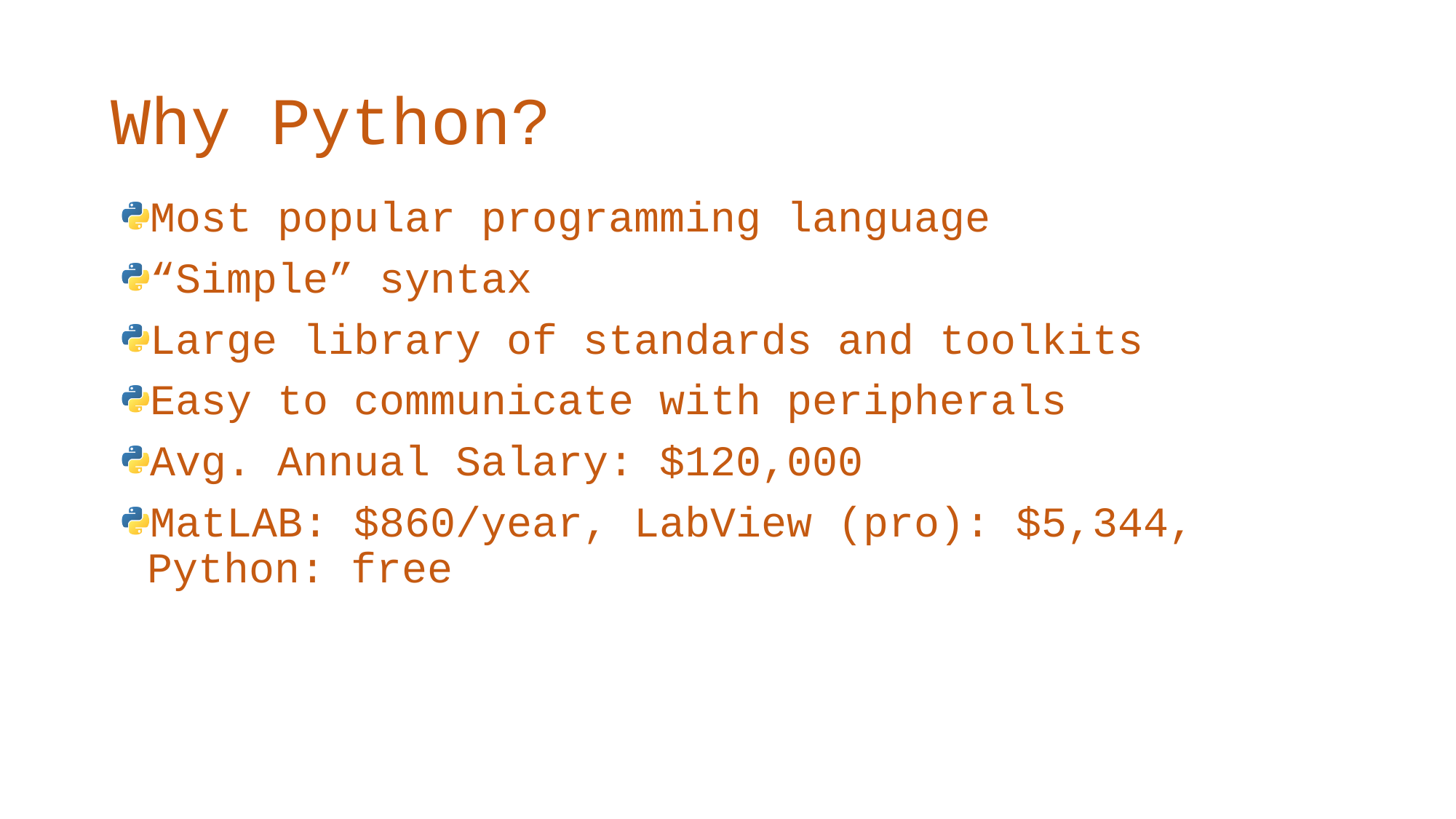

# Why Python?
Most popular programming language
“Simple” syntax
Large library of standards and toolkits
Easy to communicate with peripherals
Avg. Annual Salary: $120,000
MatLAB: $860/year, LabView (pro): $5,344, Python: free